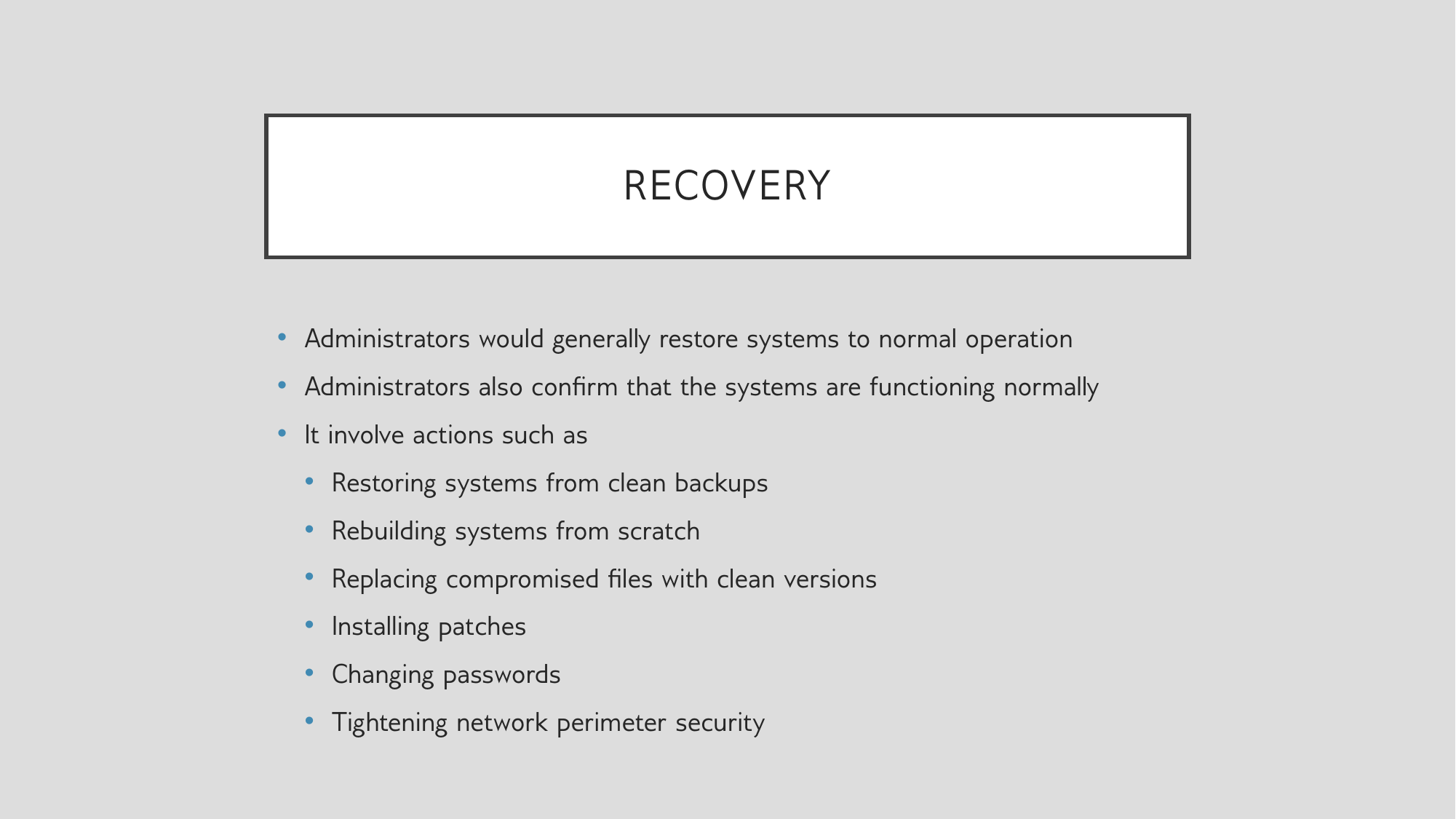

# Recovery
Administrators would generally restore systems to normal operation
Administrators also confirm that the systems are functioning normally
It involve actions such as
Restoring systems from clean backups
Rebuilding systems from scratch
Replacing compromised files with clean versions
Installing patches
Changing passwords
Tightening network perimeter security